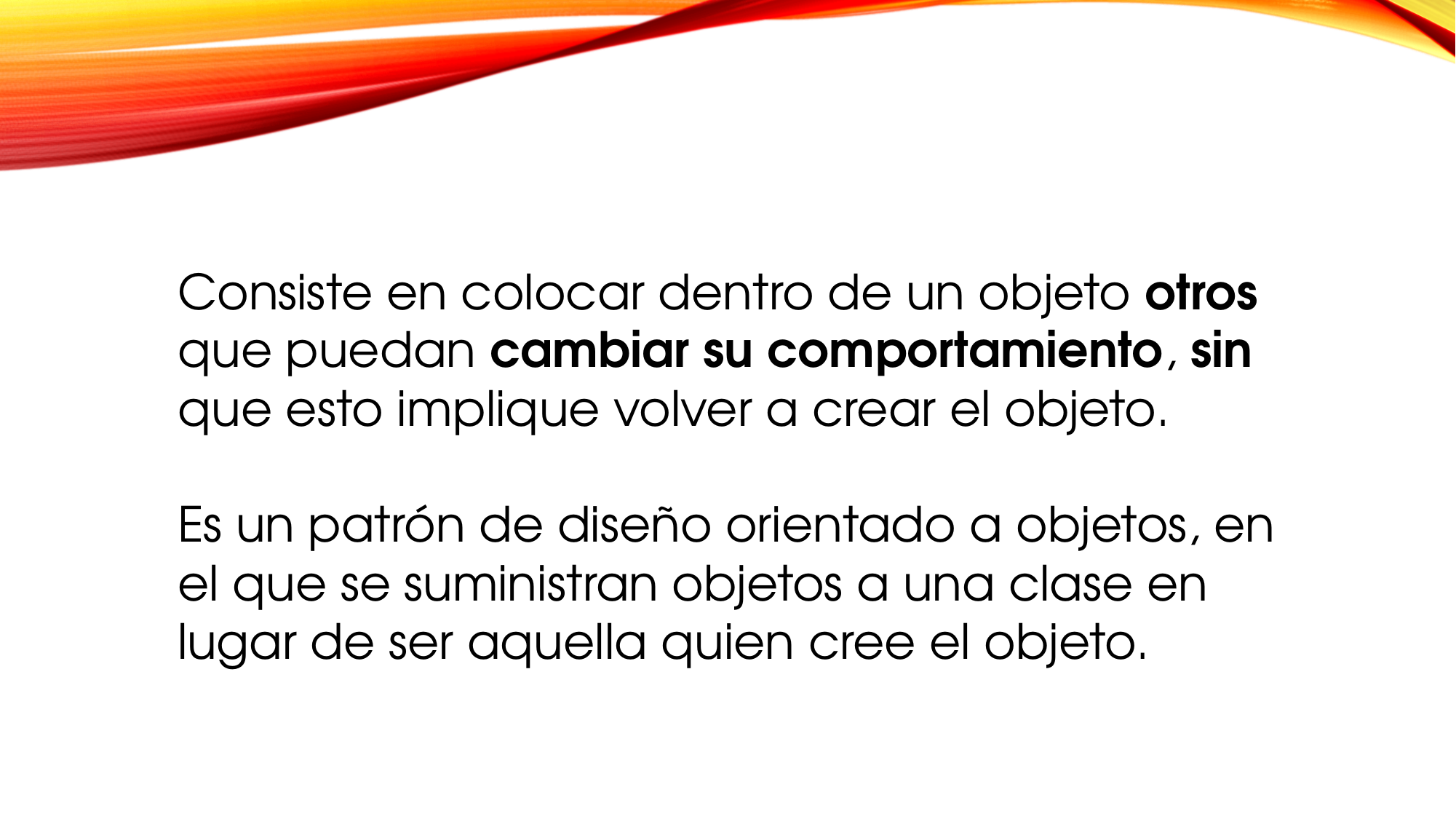

Consiste en colocar dentro de un objeto otros que puedan cambiar su comportamiento, sin que esto implique volver a crear el objeto.

Es un patrón de diseño orientado a objetos, en el que se suministran objetos a una clase en lugar de ser aquella quien cree el objeto.